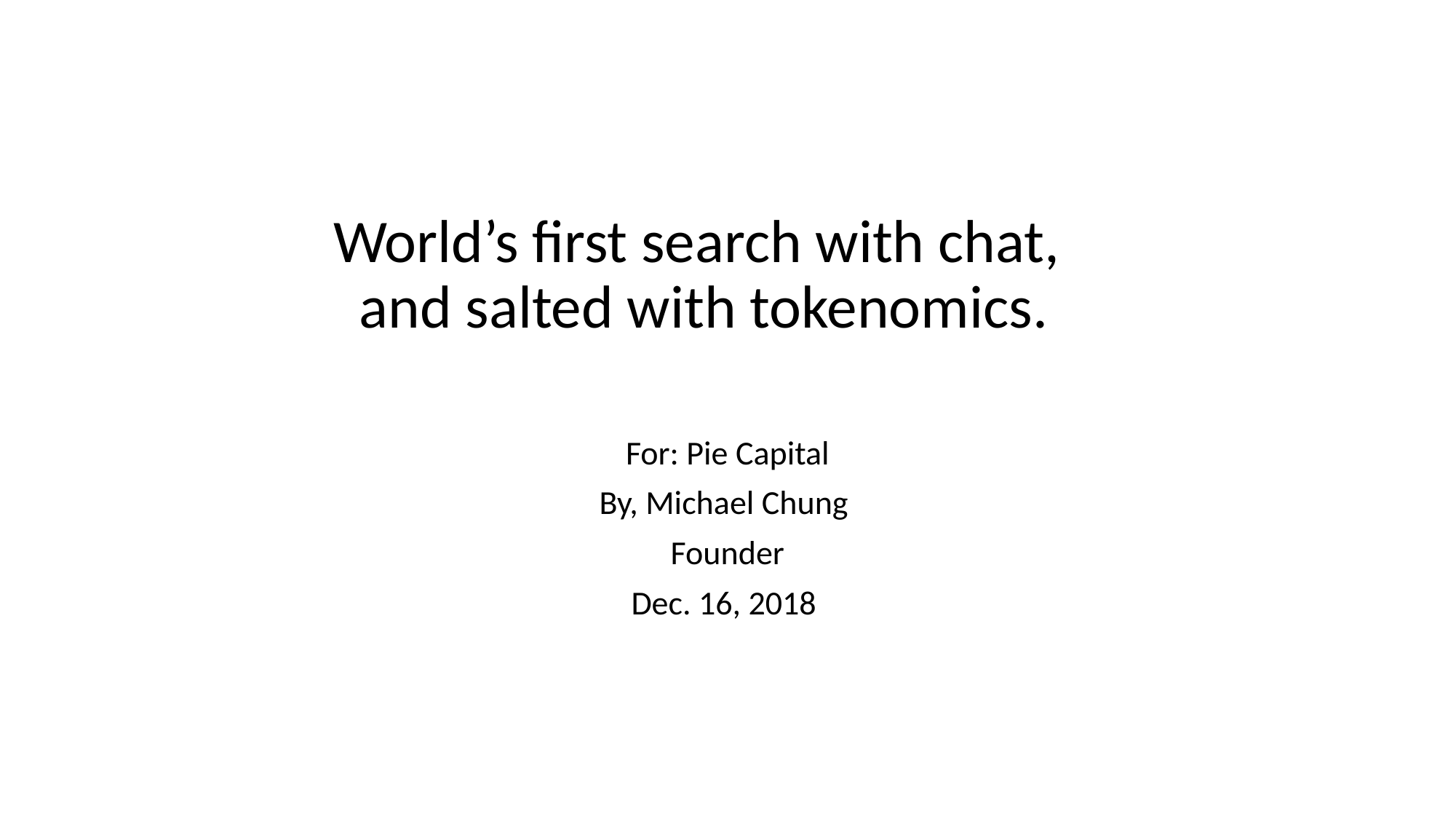

# World’s first search with chat, and salted with tokenomics.
For: Pie Capital
By, Michael Chung
Founder
Dec. 16, 2018